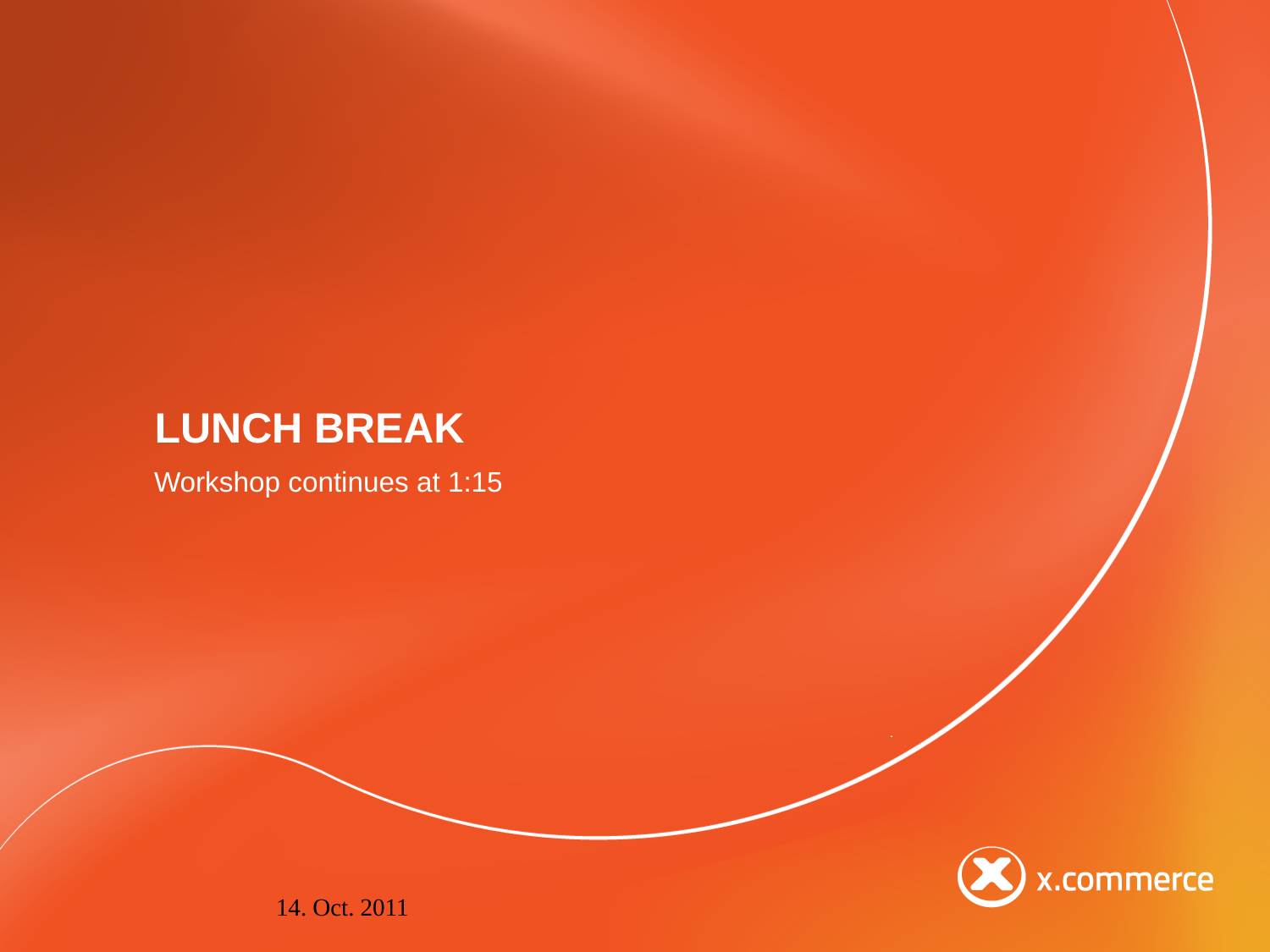

# Lunch break
Workshop continues at 1:15
14. Oct. 2011